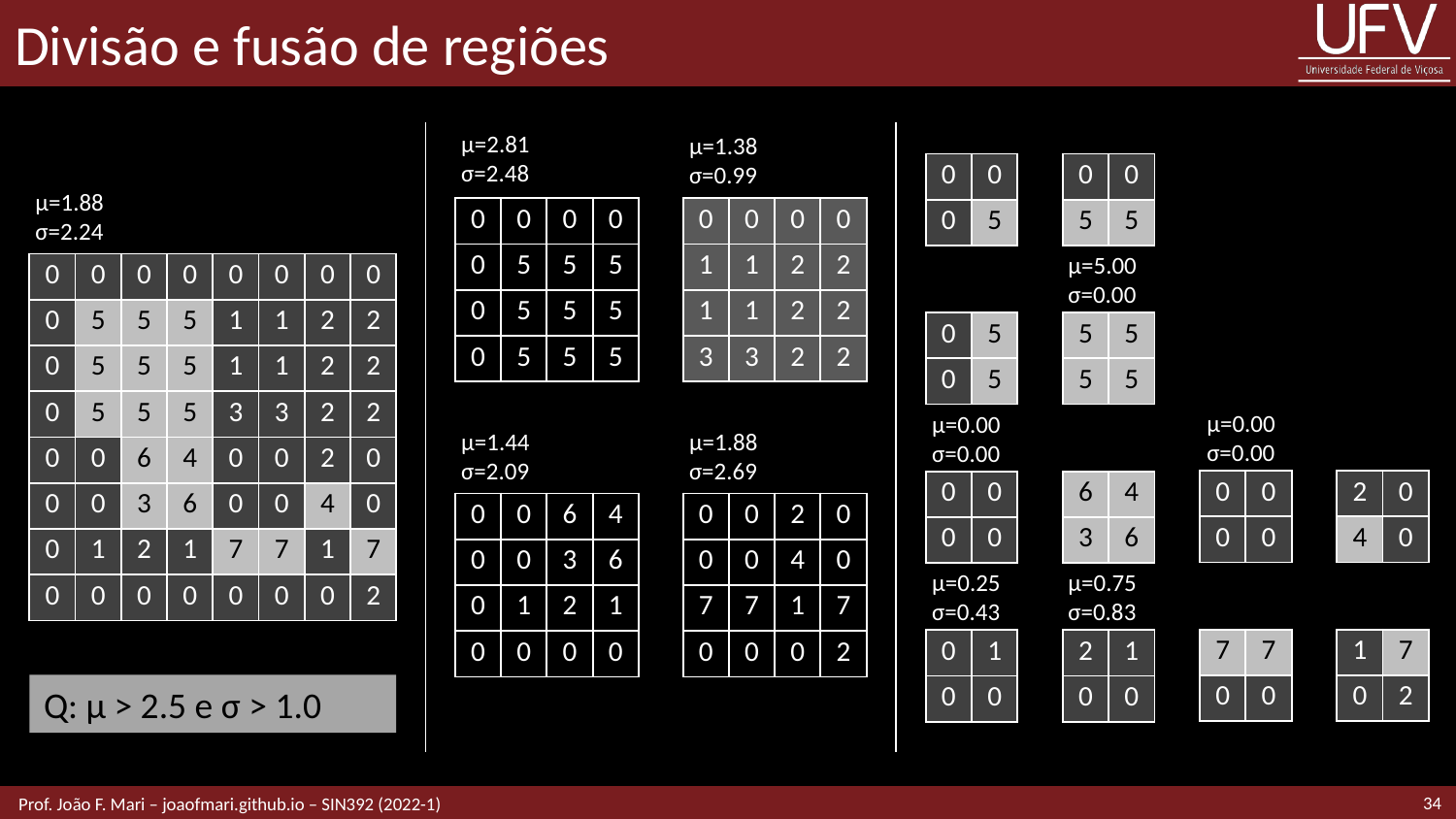

# Divisão e fusão de regiões

µ=2.81
σ=2.48
µ=1.38
σ=0.99
| 0 | 0 |
| --- | --- |
| 0 | 5 |
| 0 | 0 |
| --- | --- |
| 5 | 5 |
µ=1.88
σ=2.24
| 0 | 0 | 0 | 0 |
| --- | --- | --- | --- |
| 0 | 5 | 5 | 5 |
| 0 | 5 | 5 | 5 |
| 0 | 5 | 5 | 5 |
| 0 | 0 | 0 | 0 |
| --- | --- | --- | --- |
| 1 | 1 | 2 | 2 |
| 1 | 1 | 2 | 2 |
| 3 | 3 | 2 | 2 |
µ=5.00
σ=0.00
| 0 | 0 | 0 | 0 | 0 | 0 | 0 | 0 |
| --- | --- | --- | --- | --- | --- | --- | --- |
| 0 | 5 | 5 | 5 | 1 | 1 | 2 | 2 |
| 0 | 5 | 5 | 5 | 1 | 1 | 2 | 2 |
| 0 | 5 | 5 | 5 | 3 | 3 | 2 | 2 |
| 0 | 0 | 6 | 4 | 0 | 0 | 2 | 0 |
| 0 | 0 | 3 | 6 | 0 | 0 | 4 | 0 |
| 0 | 1 | 2 | 1 | 7 | 7 | 1 | 7 |
| 0 | 0 | 0 | 0 | 0 | 0 | 0 | 2 |
| 0 | 5 |
| --- | --- |
| 0 | 5 |
| 5 | 5 |
| --- | --- |
| 5 | 5 |
µ=0.00
σ=0.00
µ=0.00
σ=0.00
µ=1.88
σ=2.69
µ=1.44
σ=2.09
| 0 | 0 |
| --- | --- |
| 0 | 0 |
| 2 | 0 |
| --- | --- |
| 4 | 0 |
| 0 | 0 |
| --- | --- |
| 0 | 0 |
| 6 | 4 |
| --- | --- |
| 3 | 6 |
| 0 | 0 | 6 | 4 |
| --- | --- | --- | --- |
| 0 | 0 | 3 | 6 |
| 0 | 1 | 2 | 1 |
| 0 | 0 | 0 | 0 |
| 0 | 0 | 2 | 0 |
| --- | --- | --- | --- |
| 0 | 0 | 4 | 0 |
| 7 | 7 | 1 | 7 |
| 0 | 0 | 0 | 2 |
µ=0.25
σ=0.43
µ=0.75
σ=0.83
| 7 | 7 |
| --- | --- |
| 0 | 0 |
| 1 | 7 |
| --- | --- |
| 0 | 2 |
| 0 | 1 |
| --- | --- |
| 0 | 0 |
| 2 | 1 |
| --- | --- |
| 0 | 0 |
Q: µ > 2.5 e σ > 1.0
34
 Prof. João F. Mari – joaofmari.github.io – SIN392 (2022-1)